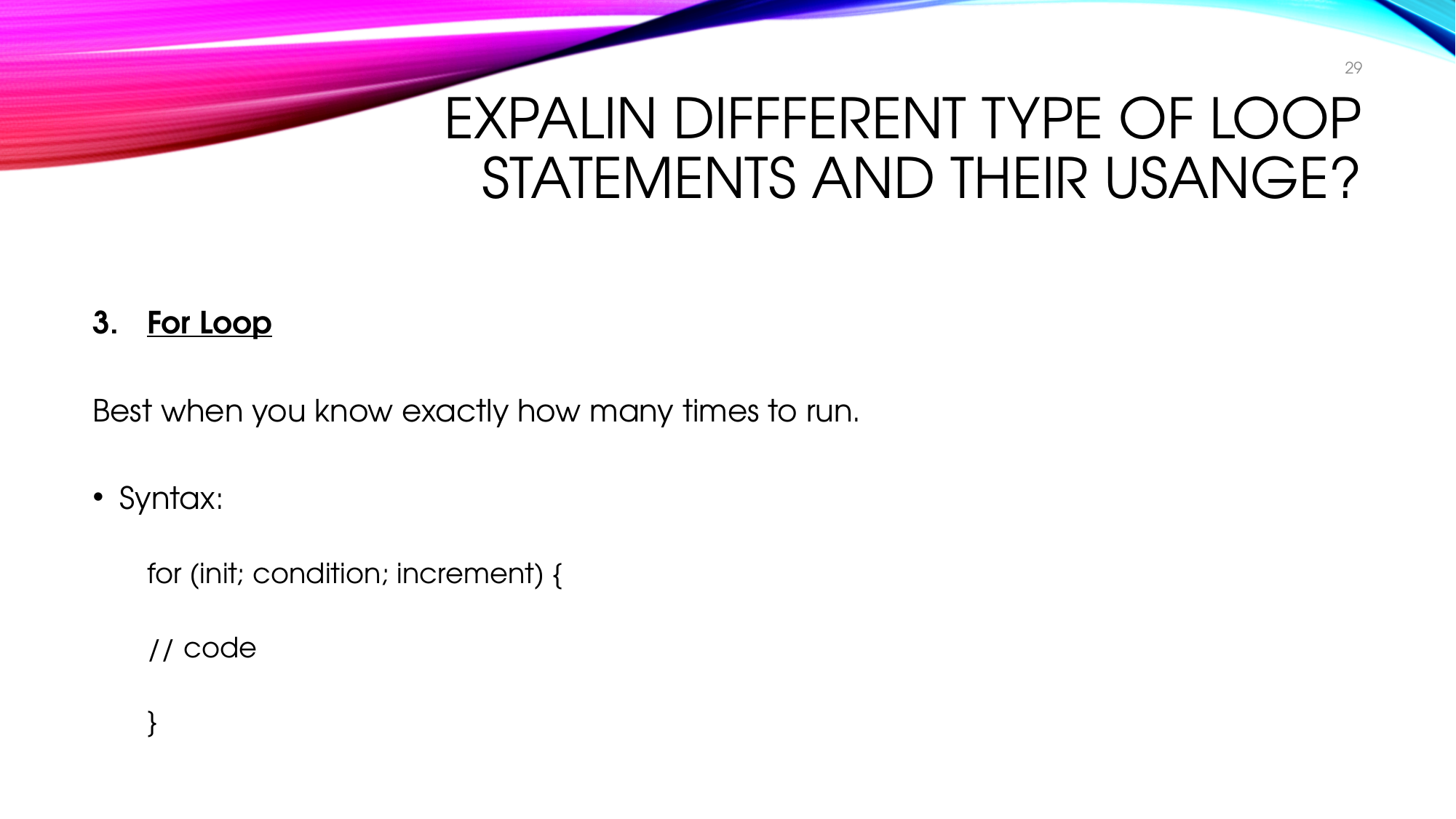

29
# expalin diffferent type of loop statements and their usange?
For Loop
Best when you know exactly how many times to run.
Syntax:
for (init; condition; increment) {
// code
}